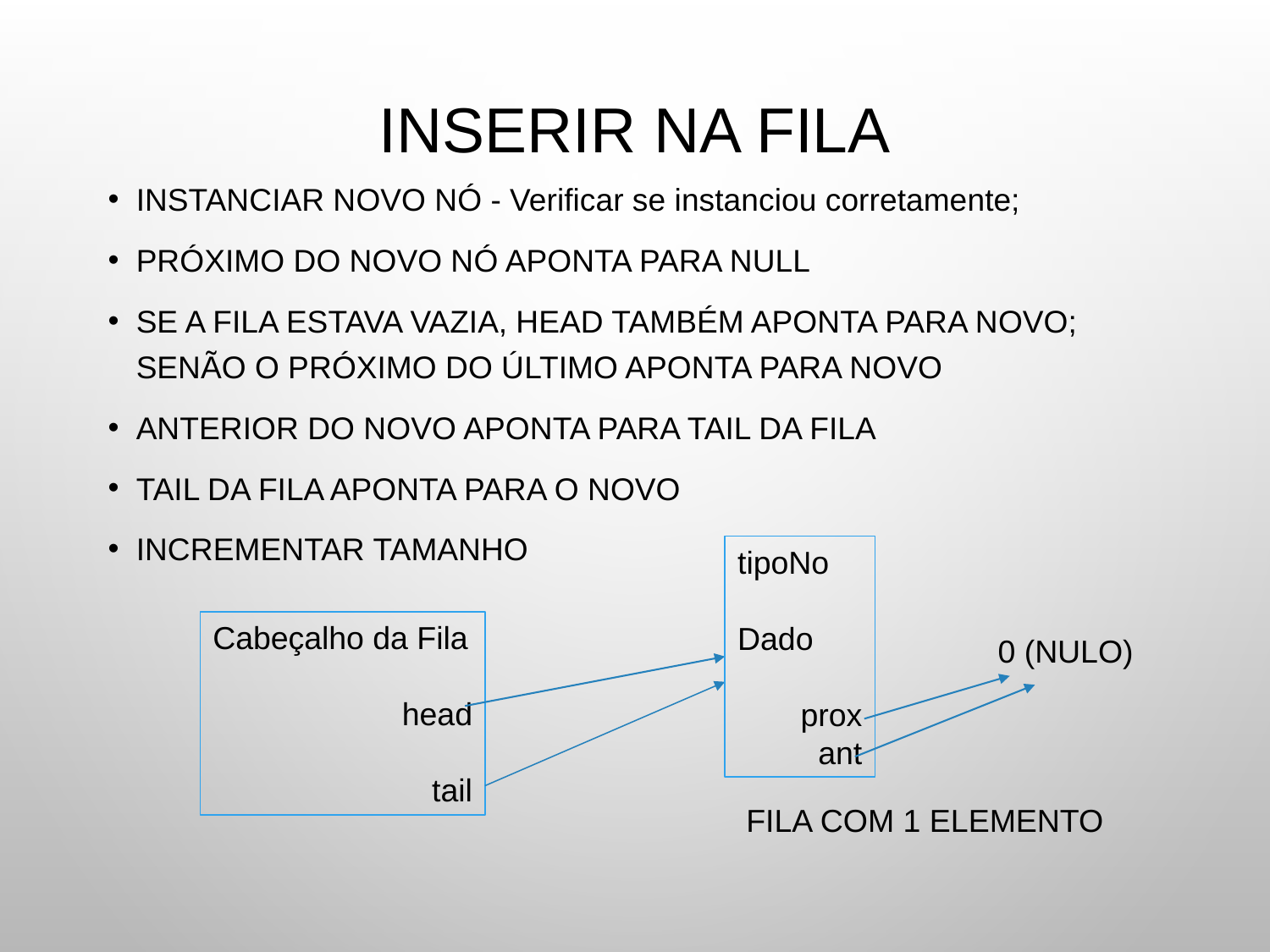

# INSERIR NA FILA
INSTANCIAR NOVO NÓ - Verificar se instanciou corretamente;
PRÓXIMO DO NOVO NÓ APONTA PARA NULL
SE A FILA ESTAVA VAZIA, HEAD TAMBÉM APONTA PARA NOVO; SENÃO O PRÓXIMO DO ÚLTIMO APONTA PARA NOVO
ANTERIOR DO NOVO APONTA PARA TAIL DA FILA
TAIL DA FILA APONTA PARA O NOVO
INCREMENTAR TAMANHO
tipoNo
Dado

prox
ant
Cabeçalho da Fila

head
tail
0 (NULO)
FILA COM 1 ELEMENTO